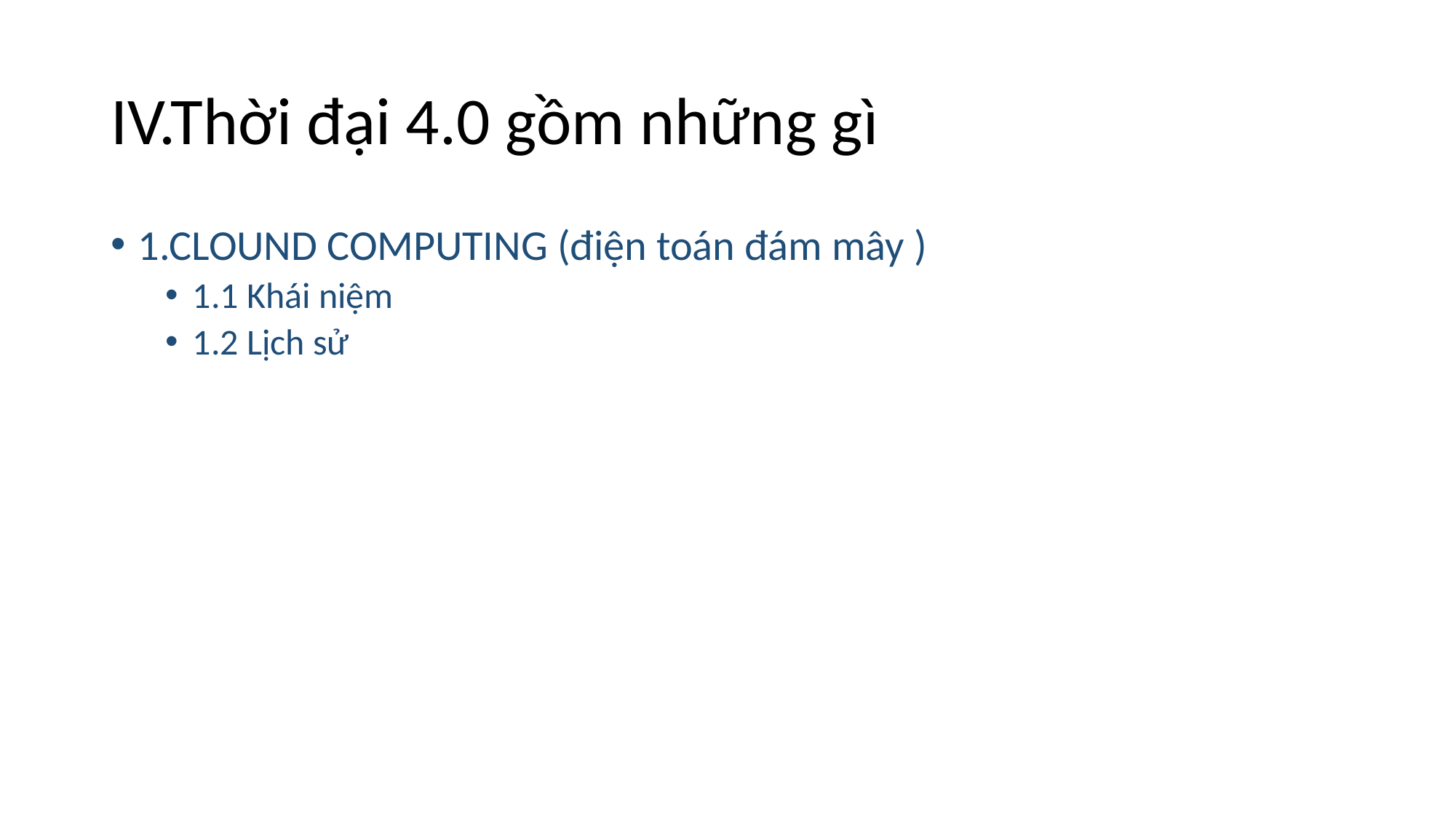

# IV.Thời đại 4.0 gồm những gì
1.CLOUND COMPUTING (điện toán đám mây )
1.1 Khái niệm
1.2 Lịch sử